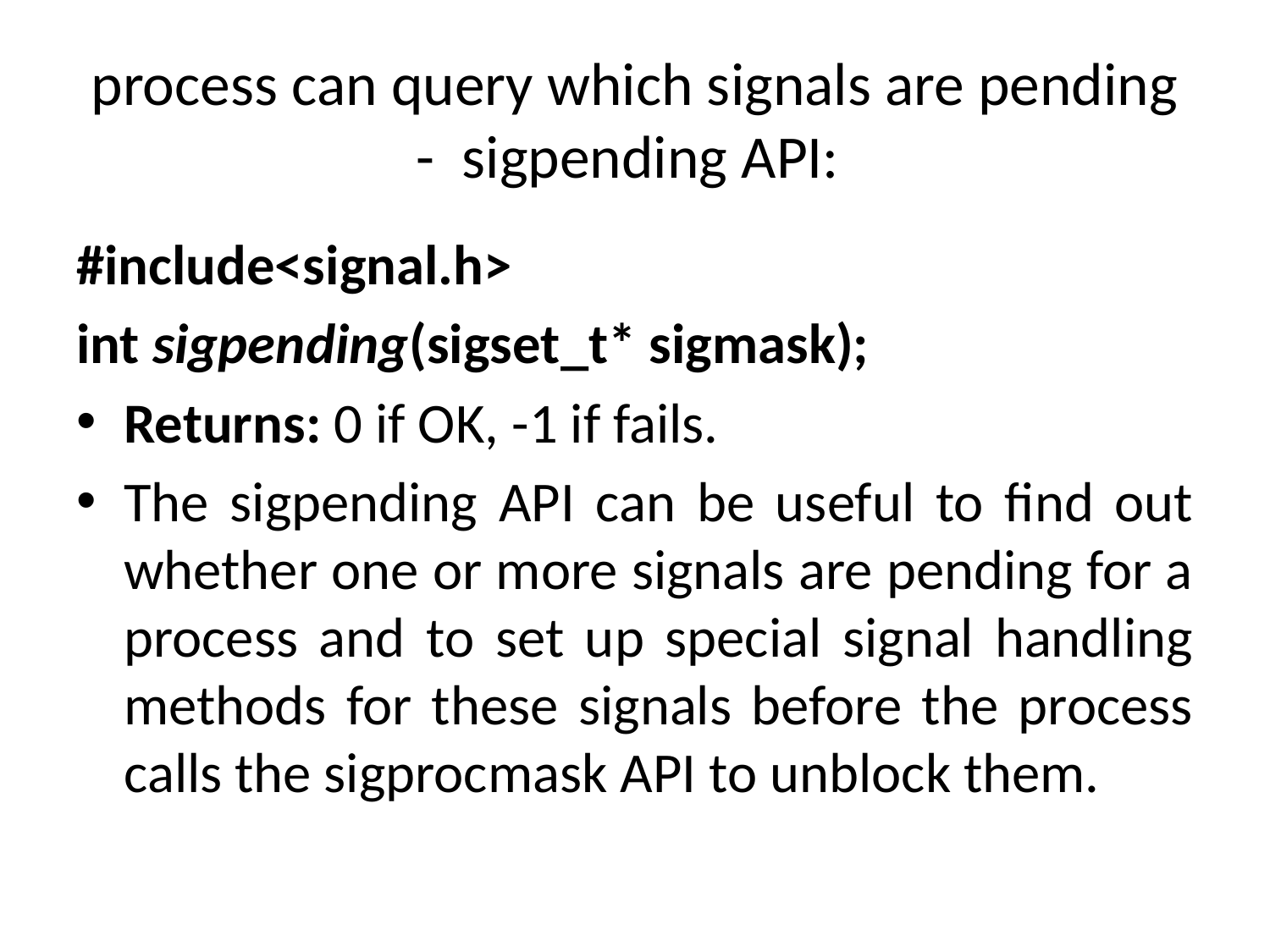

# process can query which signals are pending -  sigpending API:
#include<signal.h>
int sigpending(sigset_t* sigmask);
Returns: 0 if OK, -1 if fails.
The sigpending API can be useful to find out whether one or more signals are pending for a process and to set up special signal handling methods for these signals before the process calls the sigprocmask API to unblock them.